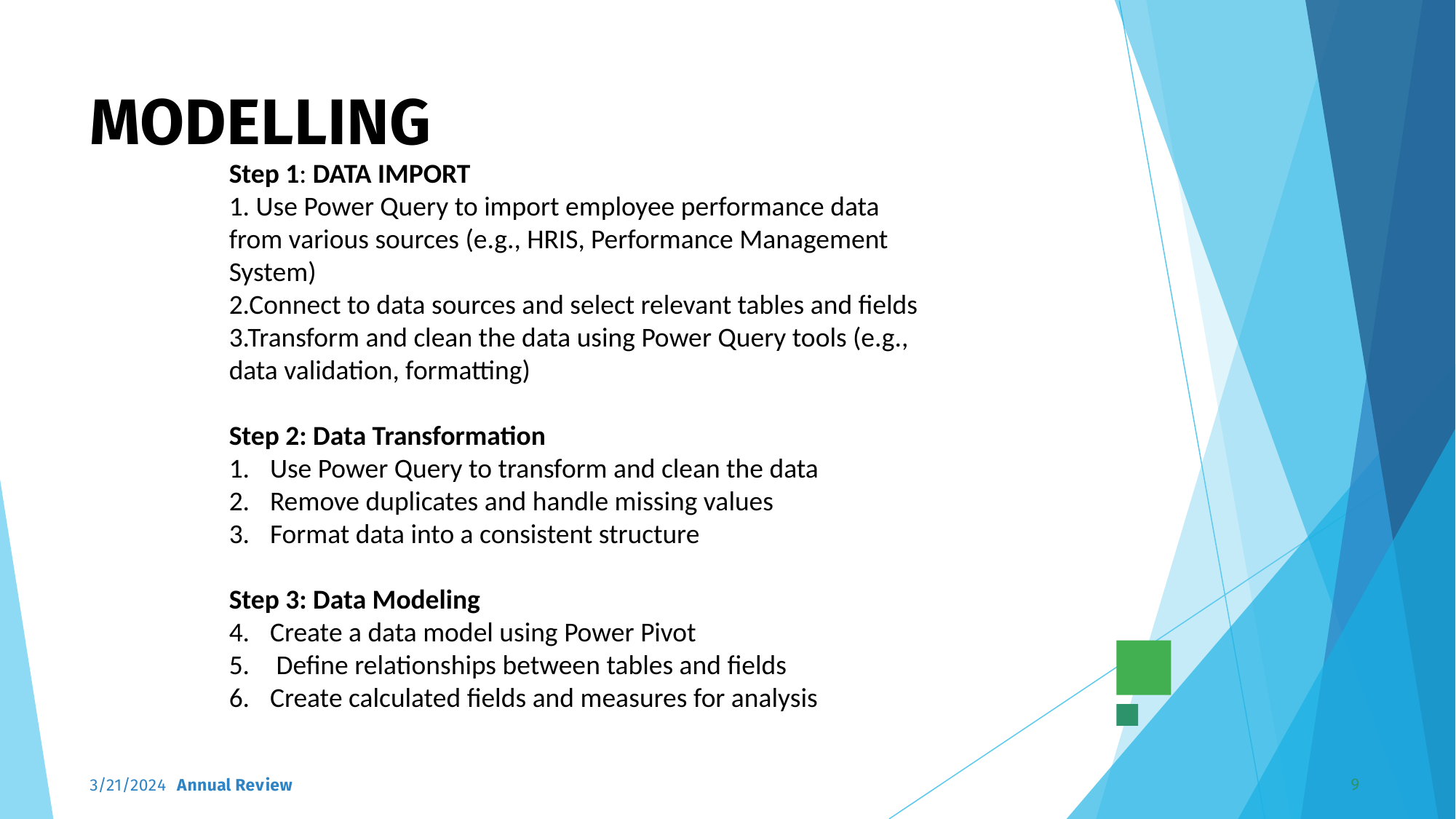

# MODELLING
Step 1: DATA IMPORT
1. Use Power Query to import employee performance data from various sources (e.g., HRIS, Performance Management System)
2.Connect to data sources and select relevant tables and fields   3.Transform and clean the data using Power Query tools (e.g., data validation, formatting)

Step 2: Data Transformation
Use Power Query to transform and clean the data
Remove duplicates and handle missing values
Format data into a consistent structure

Step 3: Data Modeling
Create a data model using Power Pivot
 Define relationships between tables and fields
Create calculated fields and measures for analysis

9
3/21/2024  Annual Review